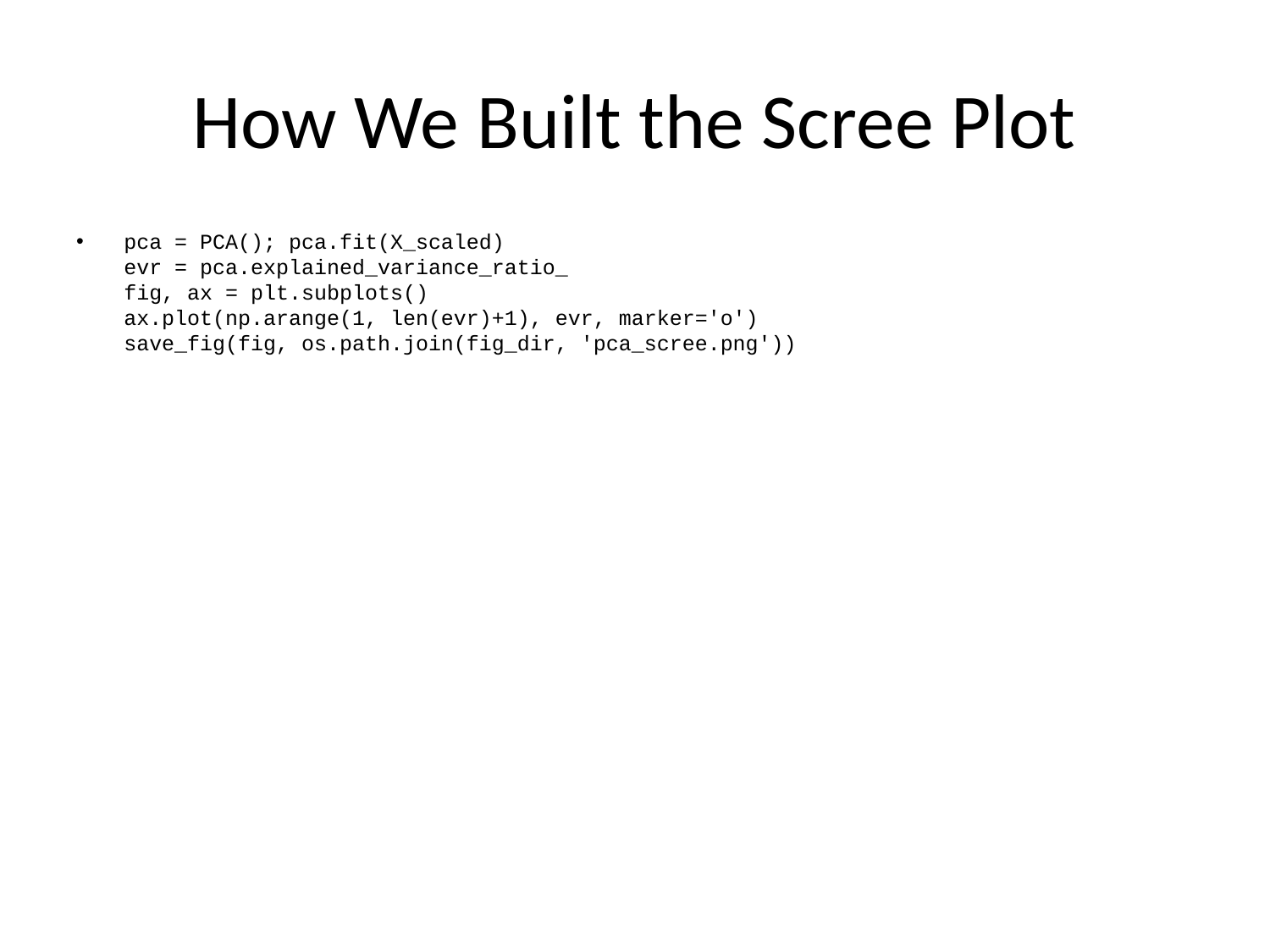

# How We Built the Scree Plot
pca = PCA(); pca.fit(X_scaled)
evr = pca.explained_variance_ratio_
fig, ax = plt.subplots()
ax.plot(np.arange(1, len(evr)+1), evr, marker='o')
save_fig(fig, os.path.join(fig_dir, 'pca_scree.png'))